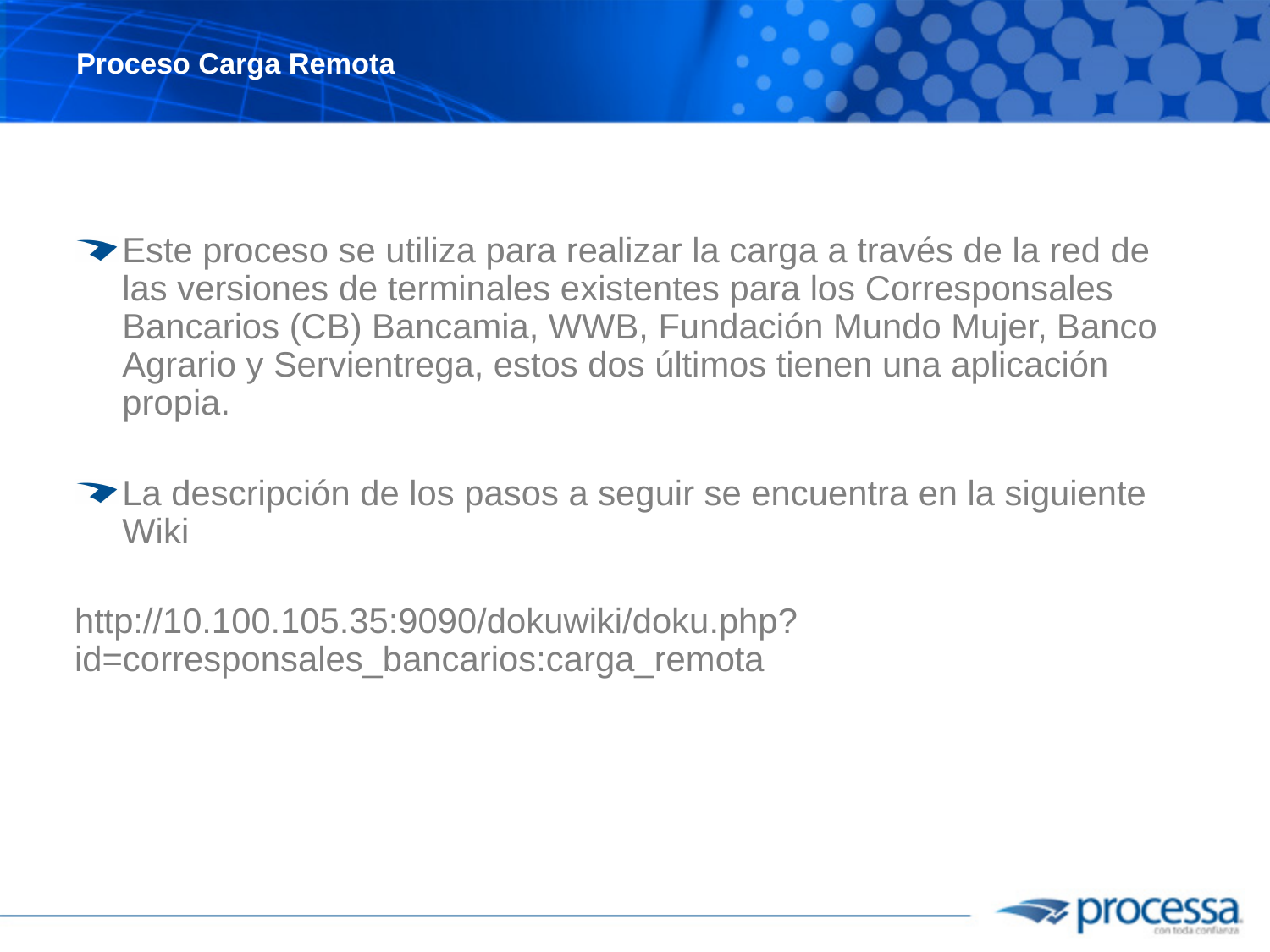

# Proceso Carga Remota
Este proceso se utiliza para realizar la carga a través de la red de las versiones de terminales existentes para los Corresponsales Bancarios (CB) Bancamia, WWB, Fundación Mundo Mujer, Banco Agrario y Servientrega, estos dos últimos tienen una aplicación propia.

La descripción de los pasos a seguir se encuentra en la siguiente Wiki

http://10.100.105.35:9090/dokuwiki/doku.php?id=corresponsales_bancarios:carga_remota